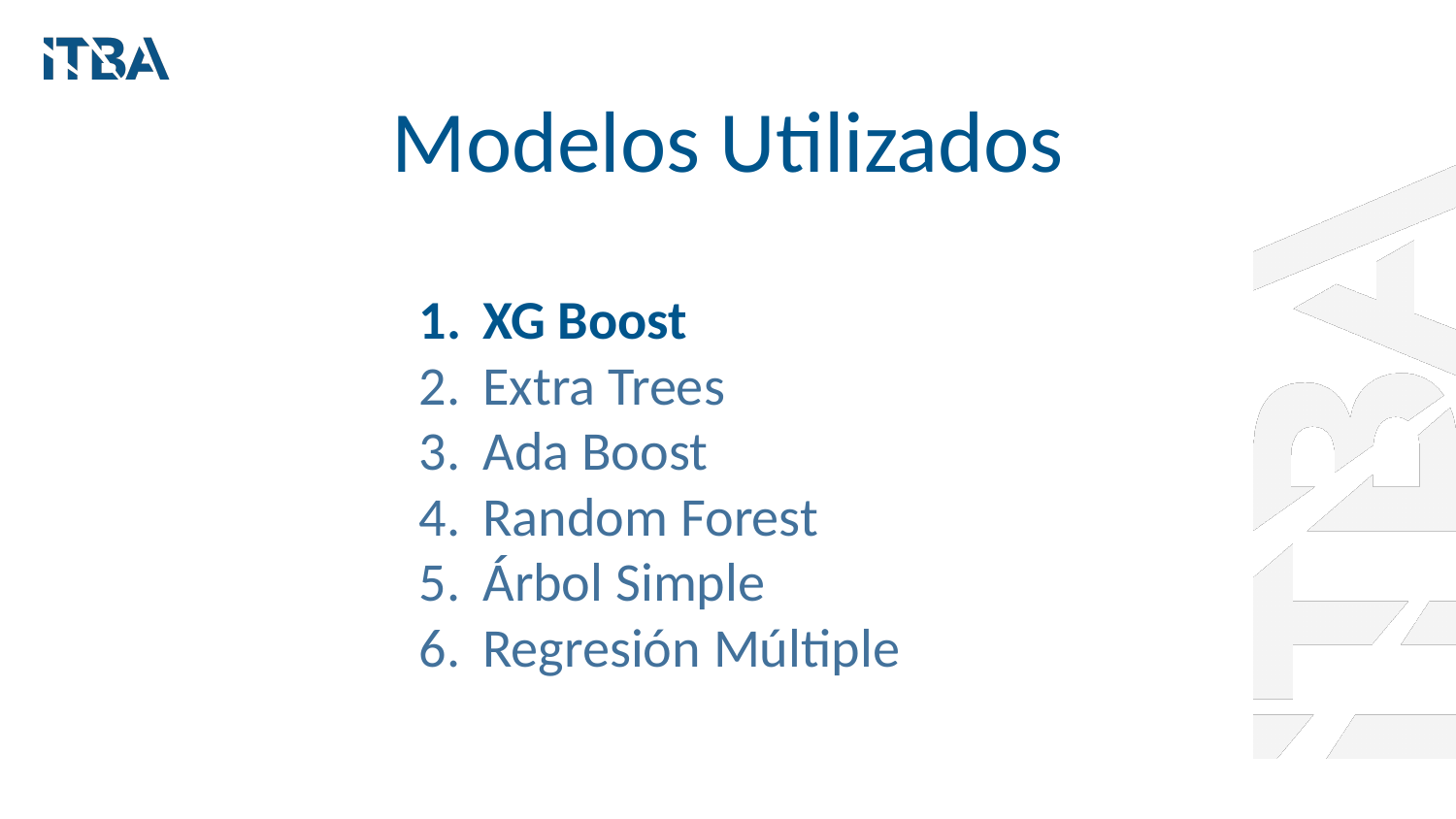

# Modelos Utilizados
XG Boost
Extra Trees
Ada Boost
Random Forest
Árbol Simple
Regresión Múltiple